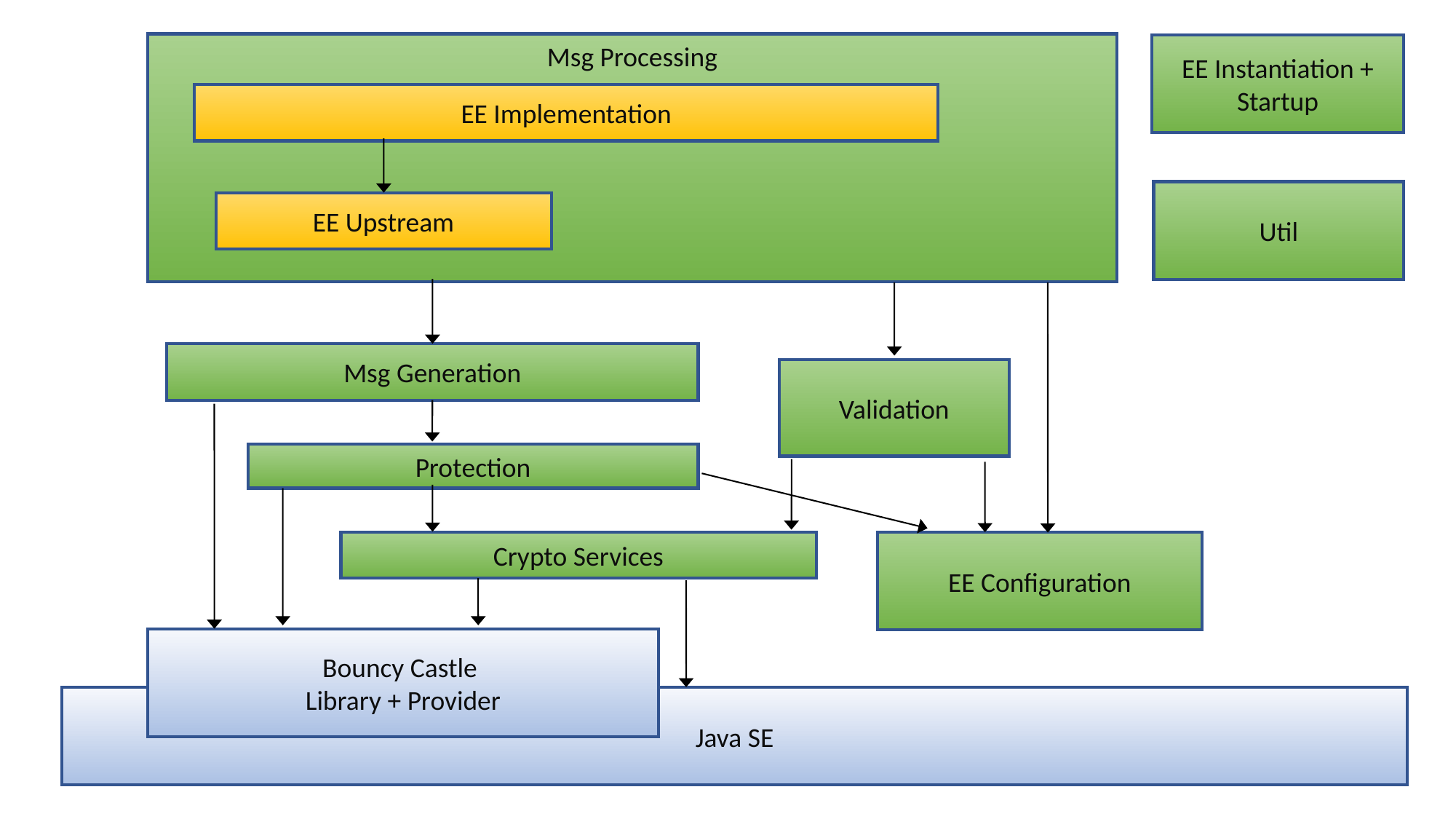

Msg Processing
EE Instantiation + Startup
EE Implementation

Util
EE Upstream

Msg Generation
Validation

Protection

Crypto Services
EE Configuration

Bouncy Castle
Library + Provider
Java SE